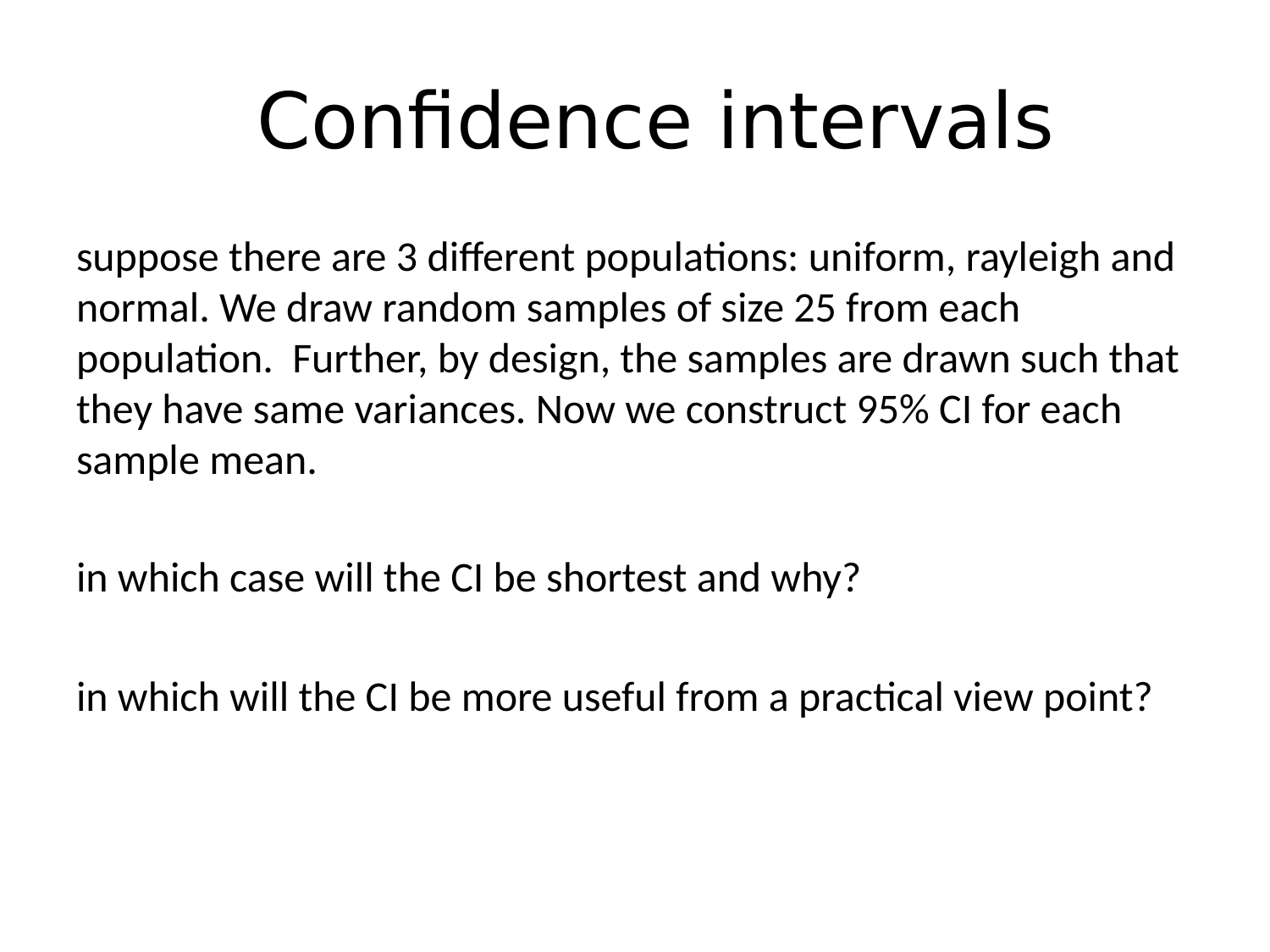

# Confidence intervals
suppose there are 3 different populations: uniform, rayleigh and normal. We draw random samples of size 25 from each population.  Further, by design, the samples are drawn such that they have same variances. Now we construct 95% CI for each sample mean.

in which case will the CI be shortest and why?

in which will the CI be more useful from a practical view point?